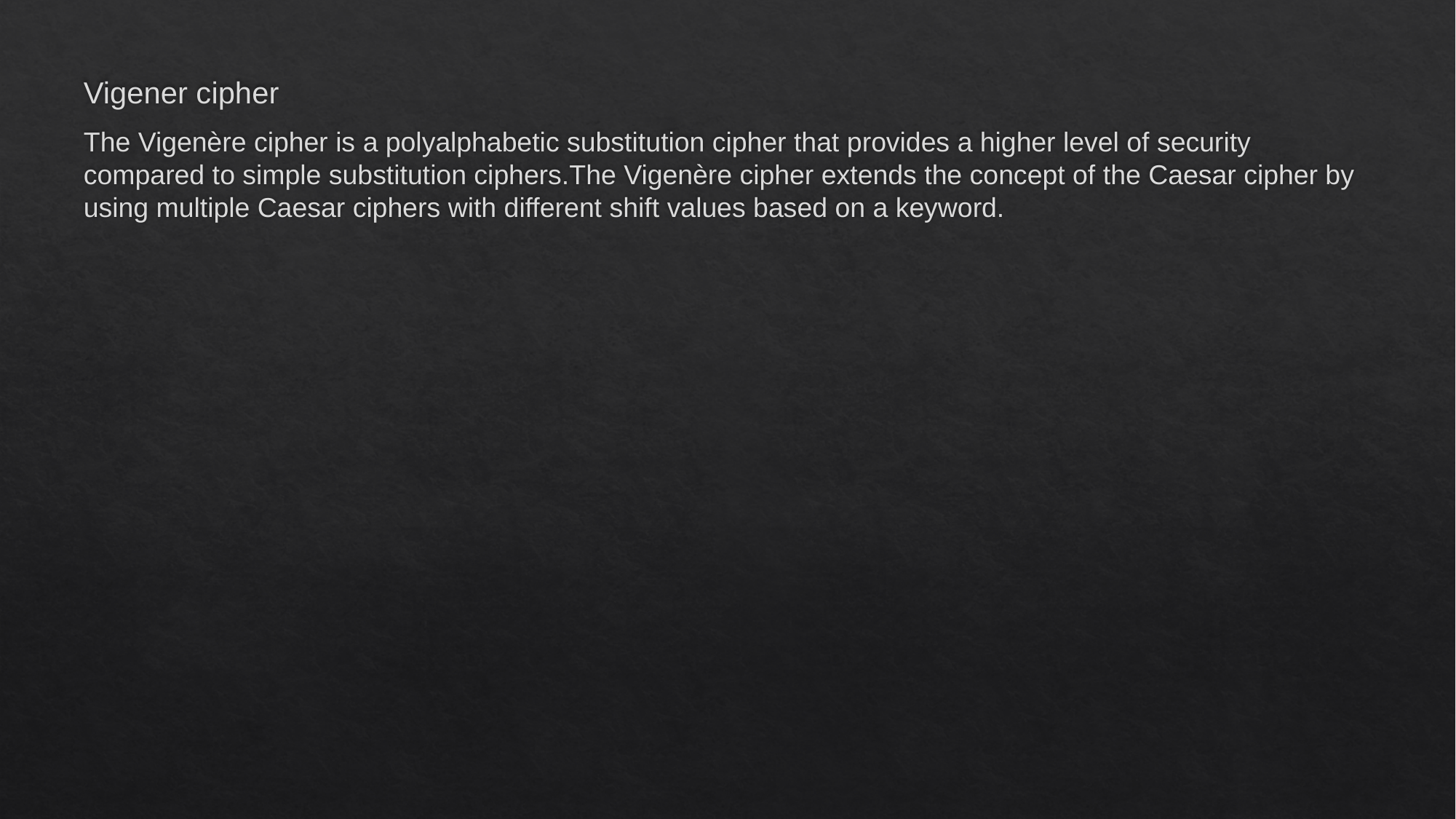

Vigener cipher
The Vigenère cipher is a polyalphabetic substitution cipher that provides a higher level of security compared to simple substitution ciphers.The Vigenère cipher extends the concept of the Caesar cipher by using multiple Caesar ciphers with different shift values based on a keyword.